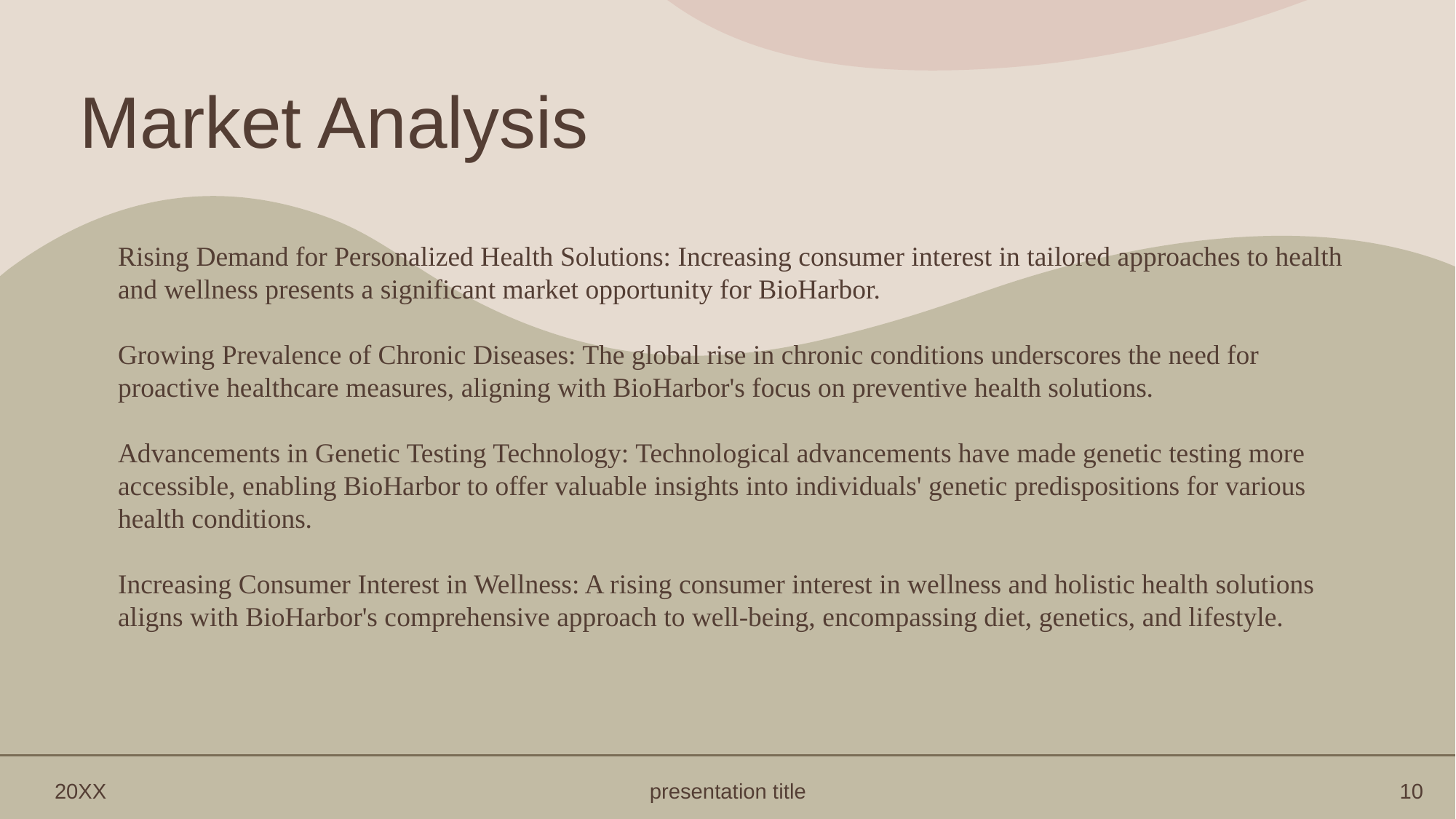

# Market Analysis
Rising Demand for Personalized Health Solutions: Increasing consumer interest in tailored approaches to health and wellness presents a significant market opportunity for BioHarbor.

Growing Prevalence of Chronic Diseases: The global rise in chronic conditions underscores the need for proactive healthcare measures, aligning with BioHarbor's focus on preventive health solutions.

Advancements in Genetic Testing Technology: Technological advancements have made genetic testing more accessible, enabling BioHarbor to offer valuable insights into individuals' genetic predispositions for various health conditions.

Increasing Consumer Interest in Wellness: A rising consumer interest in wellness and holistic health solutions aligns with BioHarbor's comprehensive approach to well-being, encompassing diet, genetics, and lifestyle.
20XX
presentation title
10